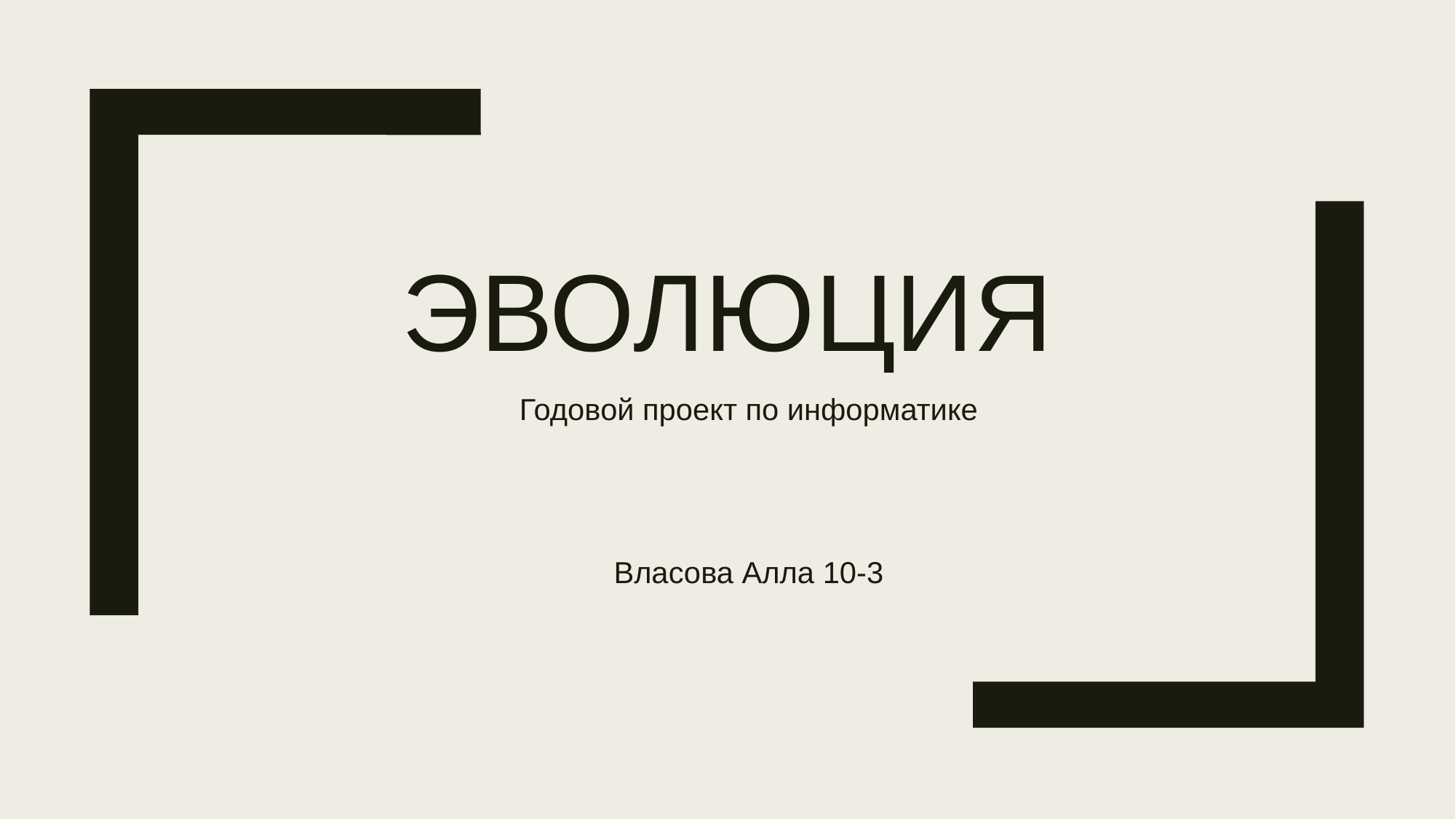

# Эволюция
Годовой проект по информатике

Власова Алла 10-3